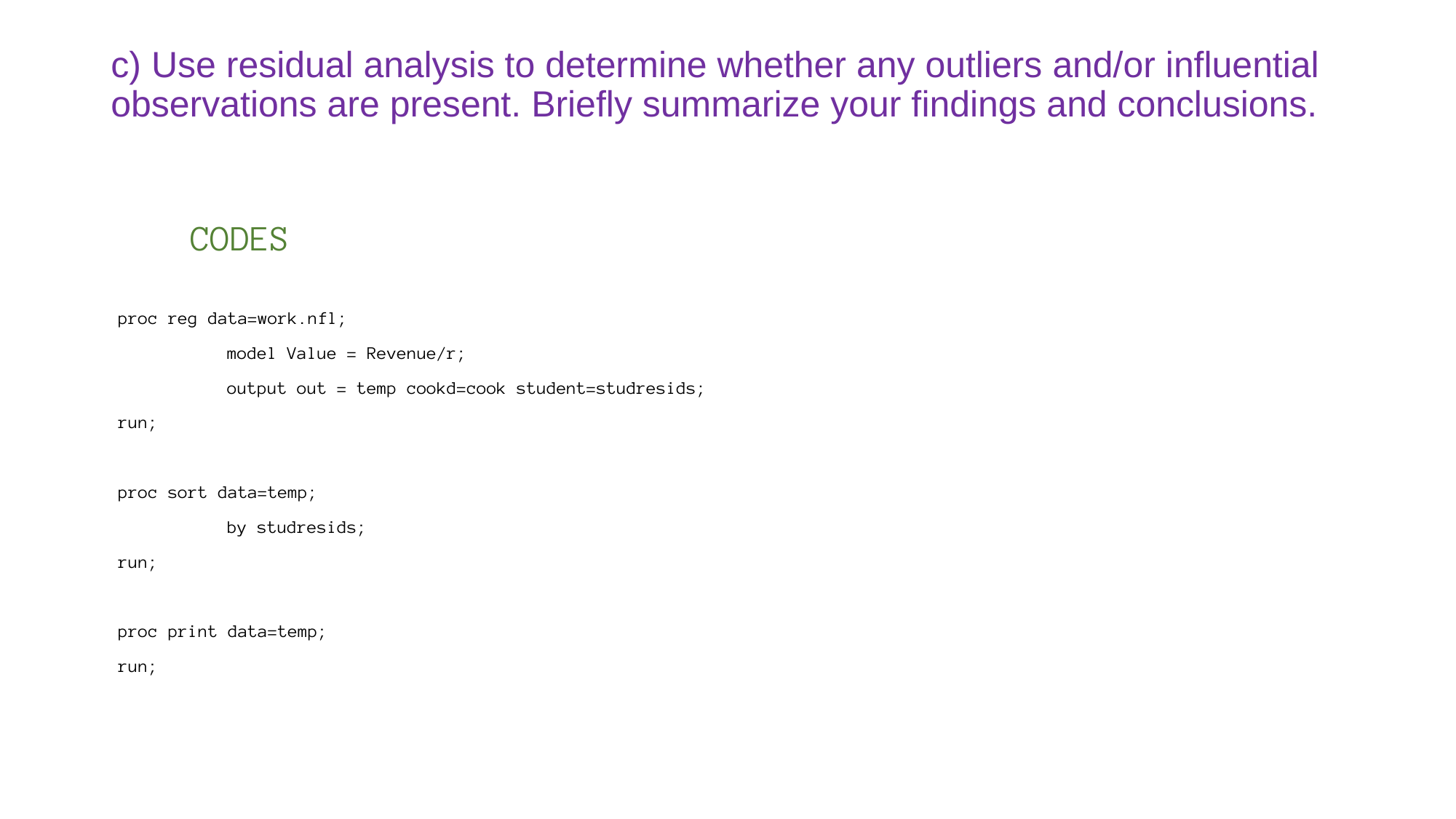

c) Use residual analysis to determine whether any outliers and/or influential
observations are present. Briefly summarize your findings and conclusions.
CODES
proc reg data=work.nfl;
	model Value = Revenue/r;
	output out = temp cookd=cook student=studresids;
run;

proc sort data=temp;
	by studresids;
run;

proc print data=temp;
run;